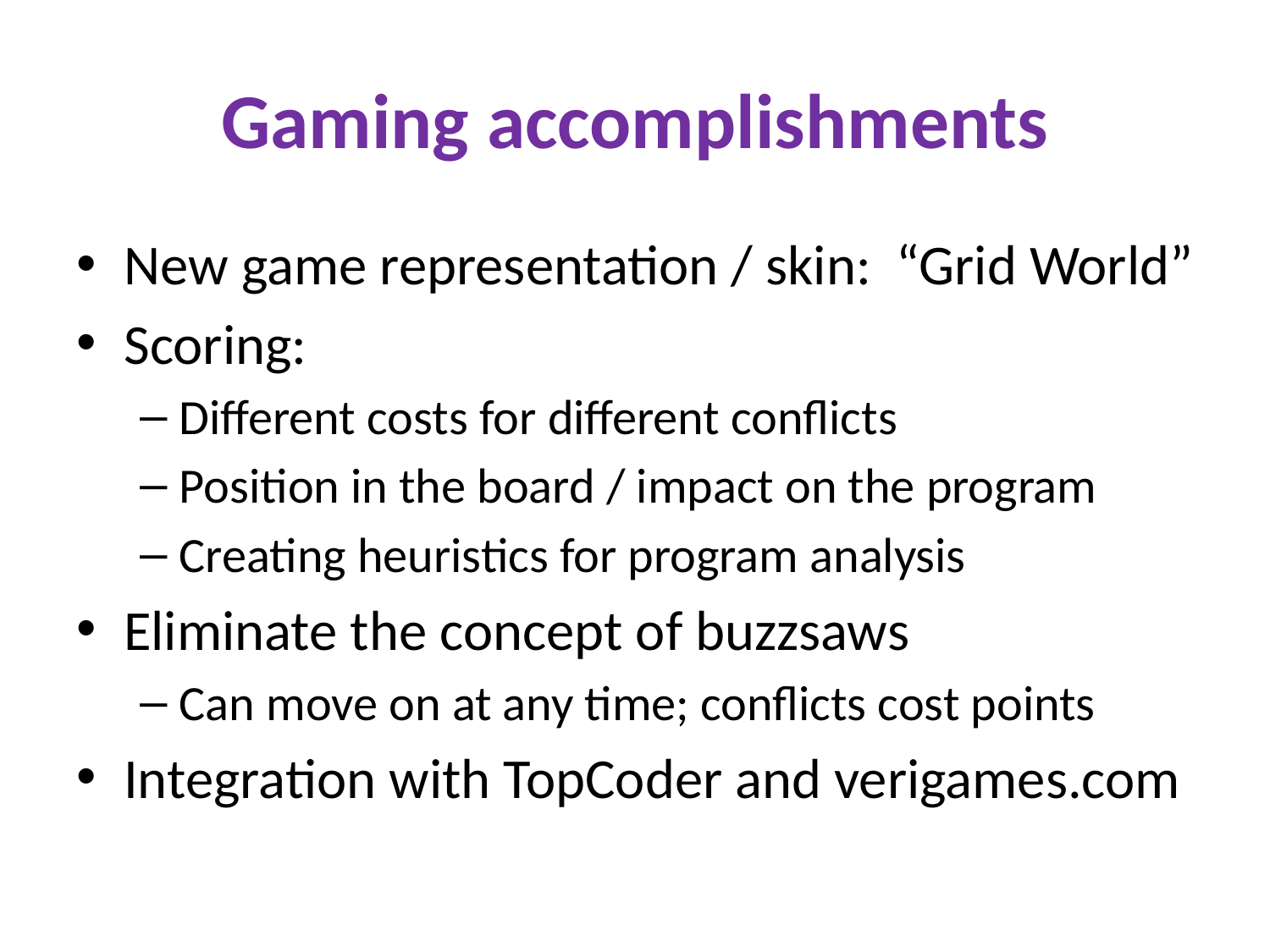

# Gaming accomplishments
New game representation / skin:  “Grid World”
Scoring:
Different costs for different conflicts
Position in the board / impact on the program
Creating heuristics for program analysis
Eliminate the concept of buzzsaws
Can move on at any time; conflicts cost points
Integration with TopCoder and verigames.com